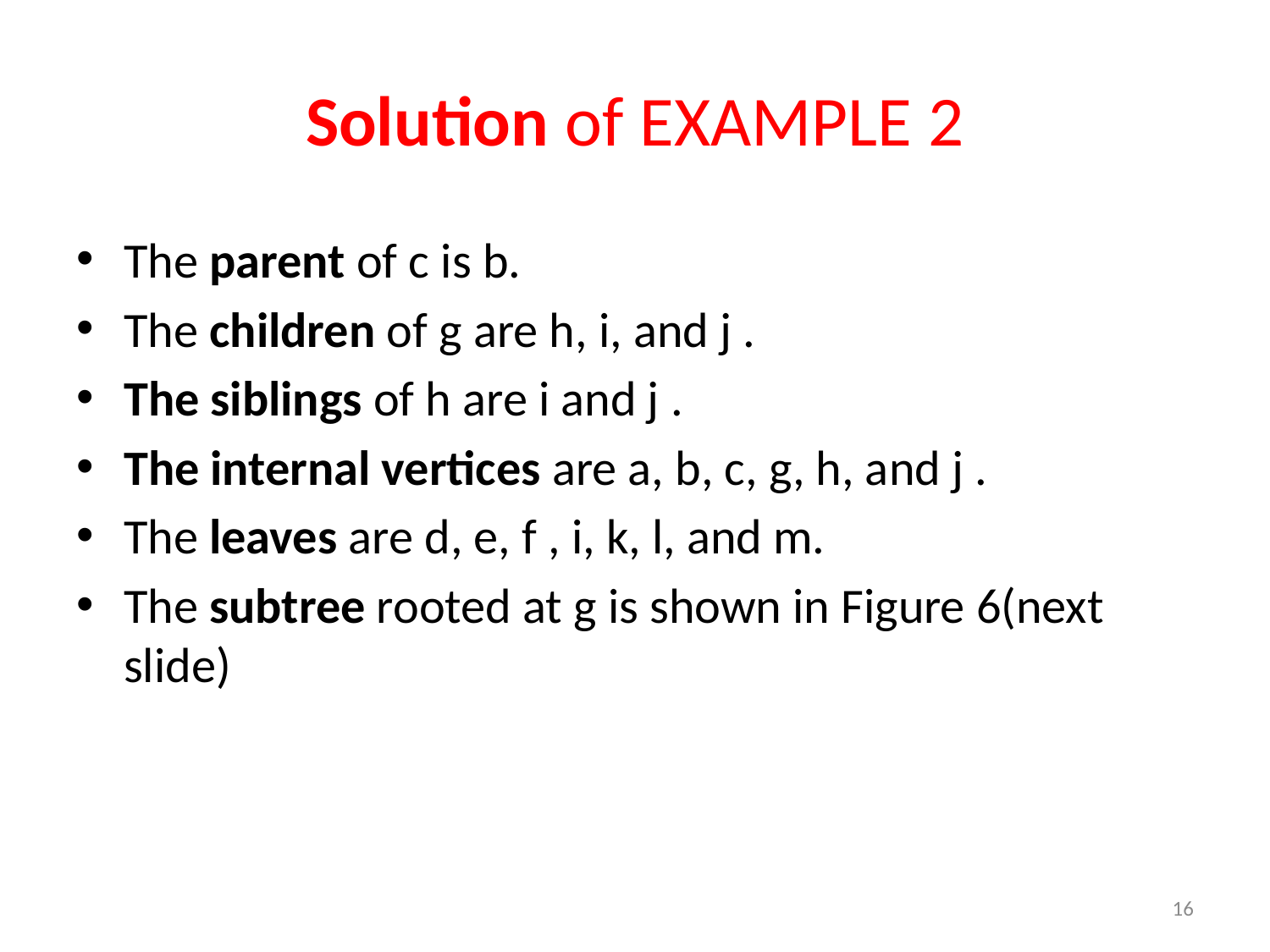

# Solution of EXAMPLE 2
The parent of c is b.
The children of g are h, i, and j .
The siblings of h are i and j .
The internal vertices are a, b, c, g, h, and j .
The leaves are d, e, f , i, k, l, and m.
The subtree rooted at g is shown in Figure 6(next slide)

16